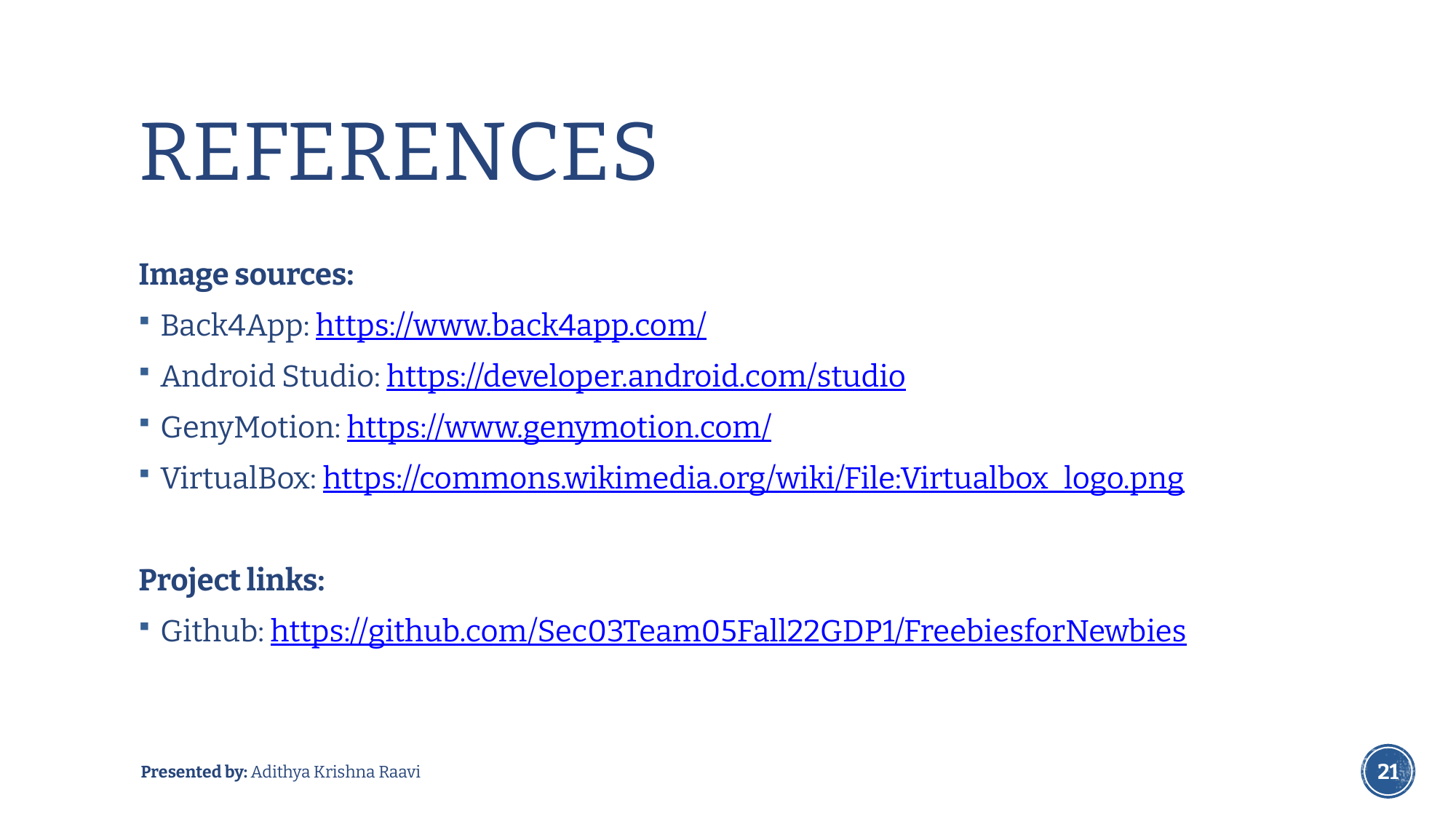

# References
Image sources:
Back4App: https://www.back4app.com/
Android Studio: https://developer.android.com/studio
GenyMotion: https://www.genymotion.com/
VirtualBox: https://commons.wikimedia.org/wiki/File:Virtualbox_logo.png

Project links:
Github: https://github.com/Sec03Team05Fall22GDP1/FreebiesforNewbies
Presented by: Adithya Krishna Raavi
21